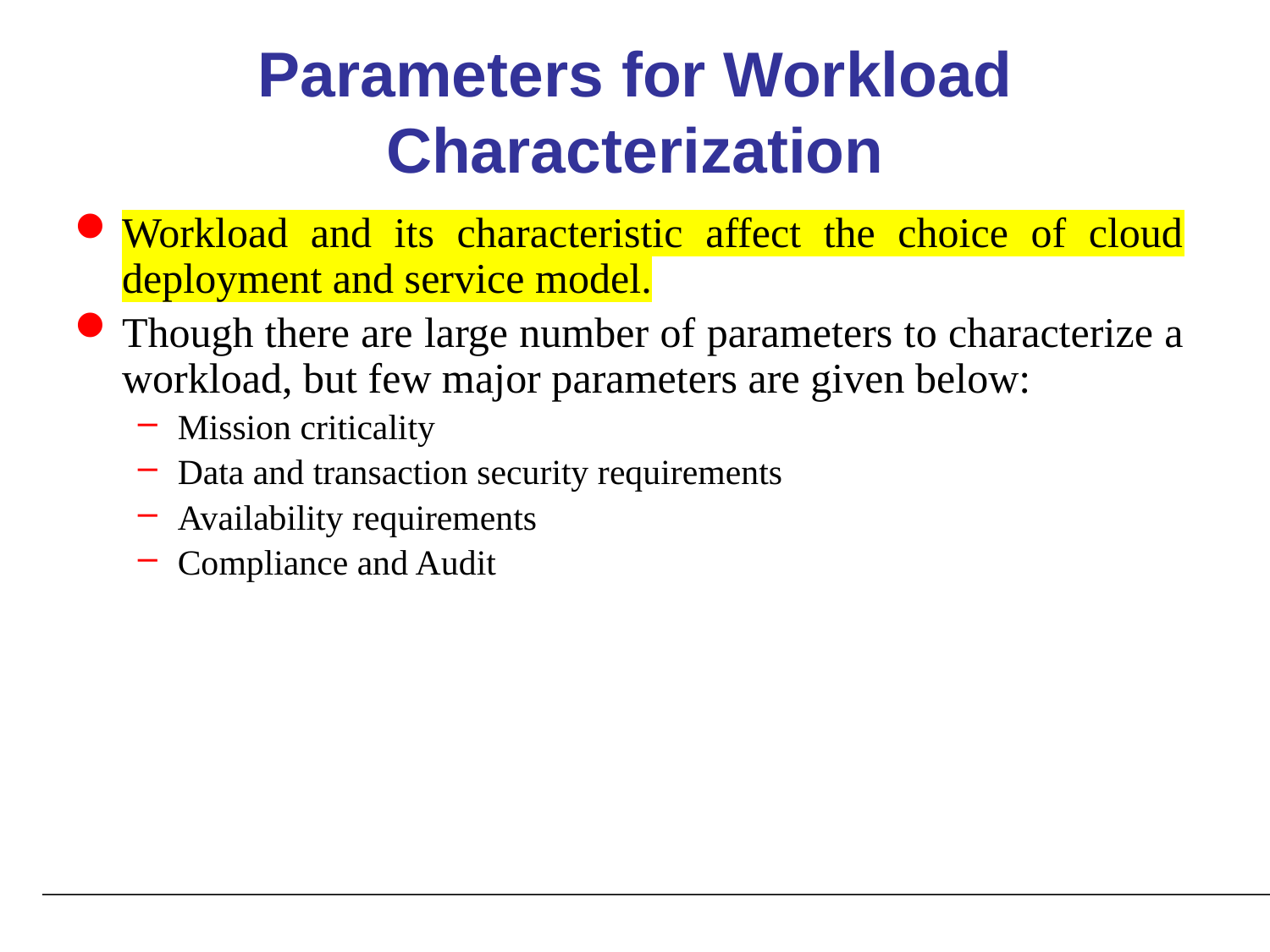

# Parameters for Workload Characterization
Workload and its characteristic affect the choice of cloud deployment and service model.
Though there are large number of parameters to characterize a workload, but few major parameters are given below:
Mission criticality
Data and transaction security requirements
Availability requirements
Compliance and Audit